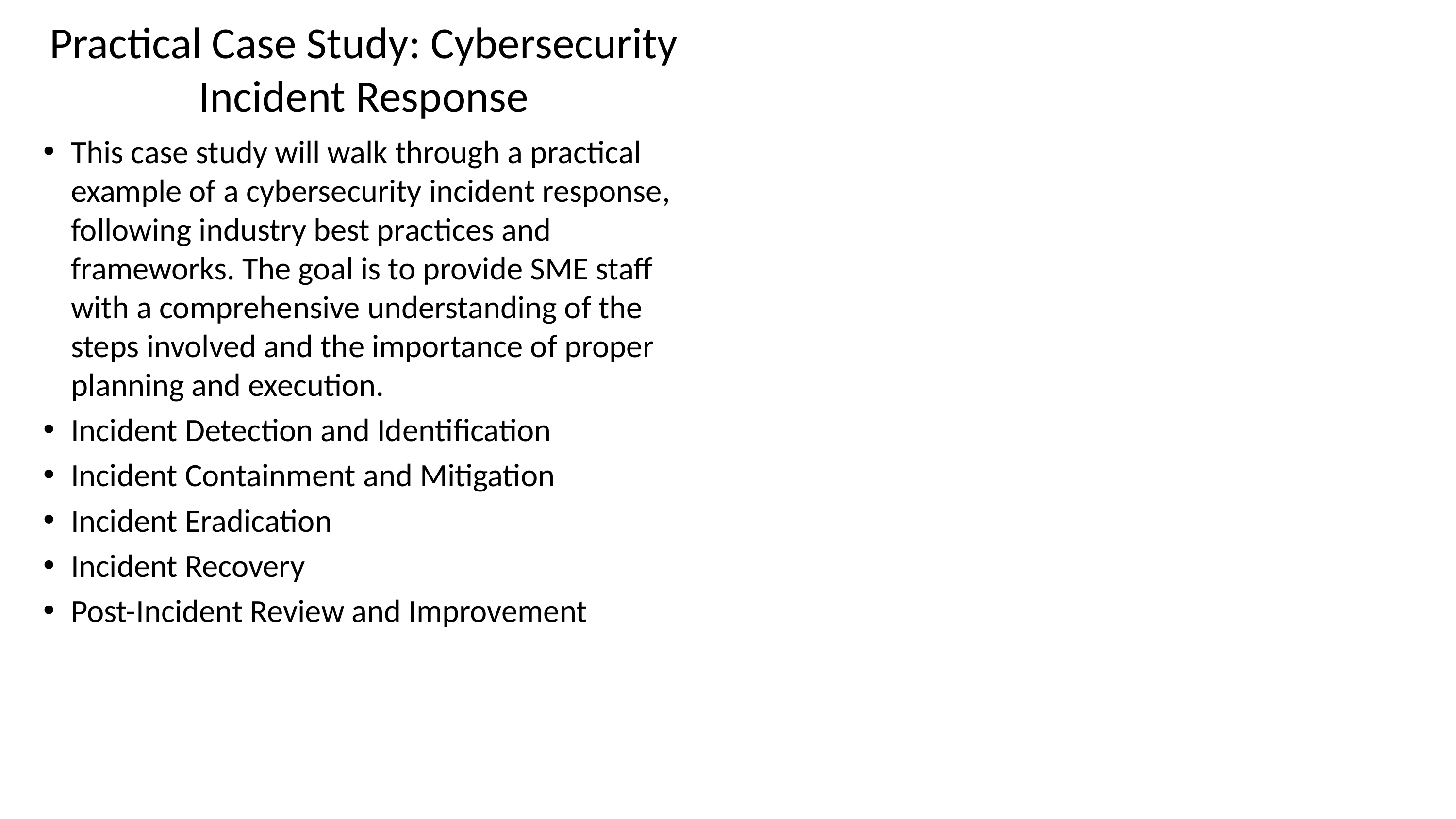

# Practical Case Study: Cybersecurity Incident Response
This case study will walk through a practical example of a cybersecurity incident response, following industry best practices and frameworks. The goal is to provide SME staff with a comprehensive understanding of the steps involved and the importance of proper planning and execution.
Incident Detection and Identification
Incident Containment and Mitigation
Incident Eradication
Incident Recovery
Post-Incident Review and Improvement